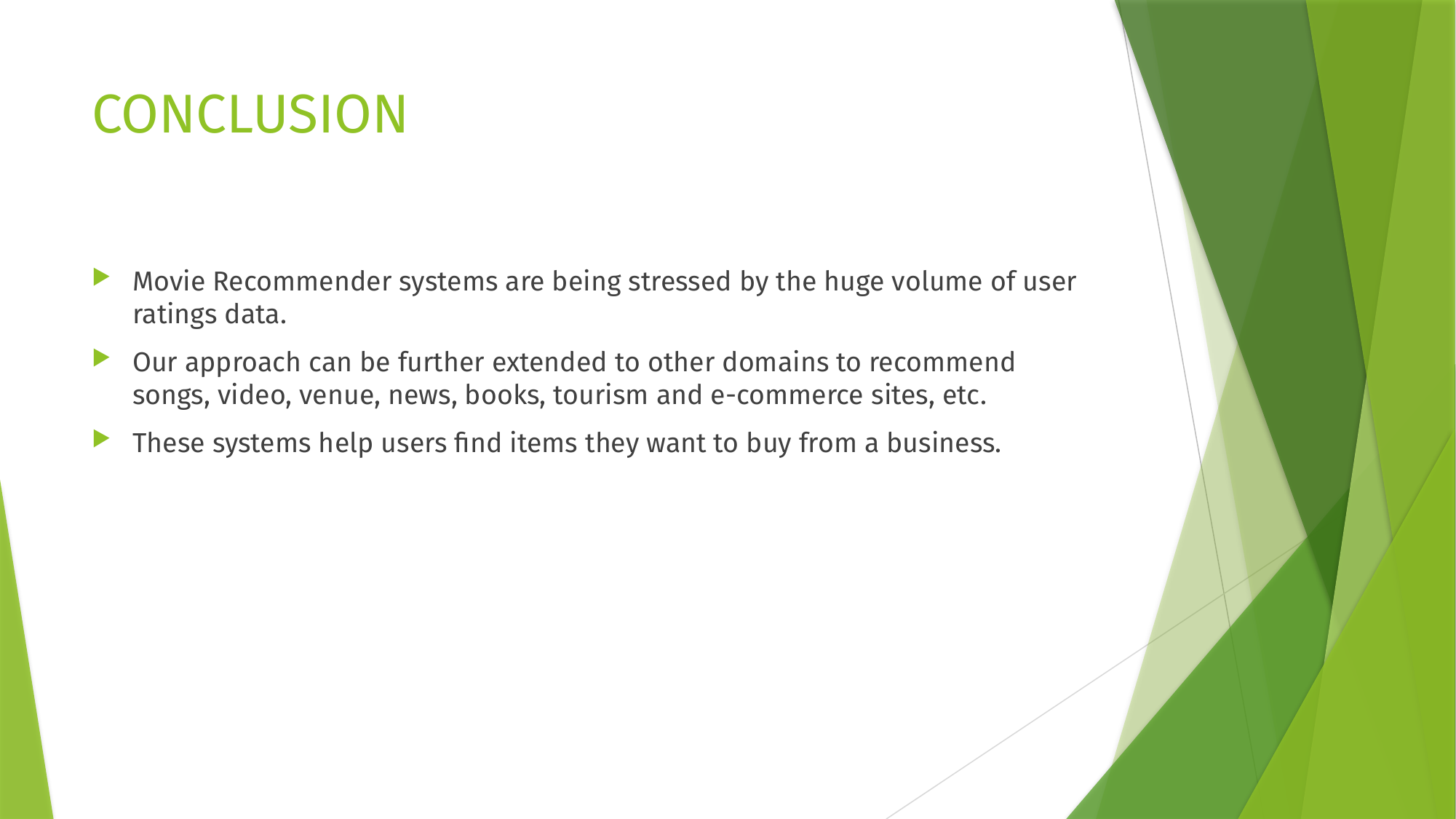

# CONCLUSION
Movie Recommender systems are being stressed by the huge volume of user ratings data.
Our approach can be further extended to other domains to recommend songs, video, venue, news, books, tourism and e-commerce sites, etc.
These systems help users find items they want to buy from a business.